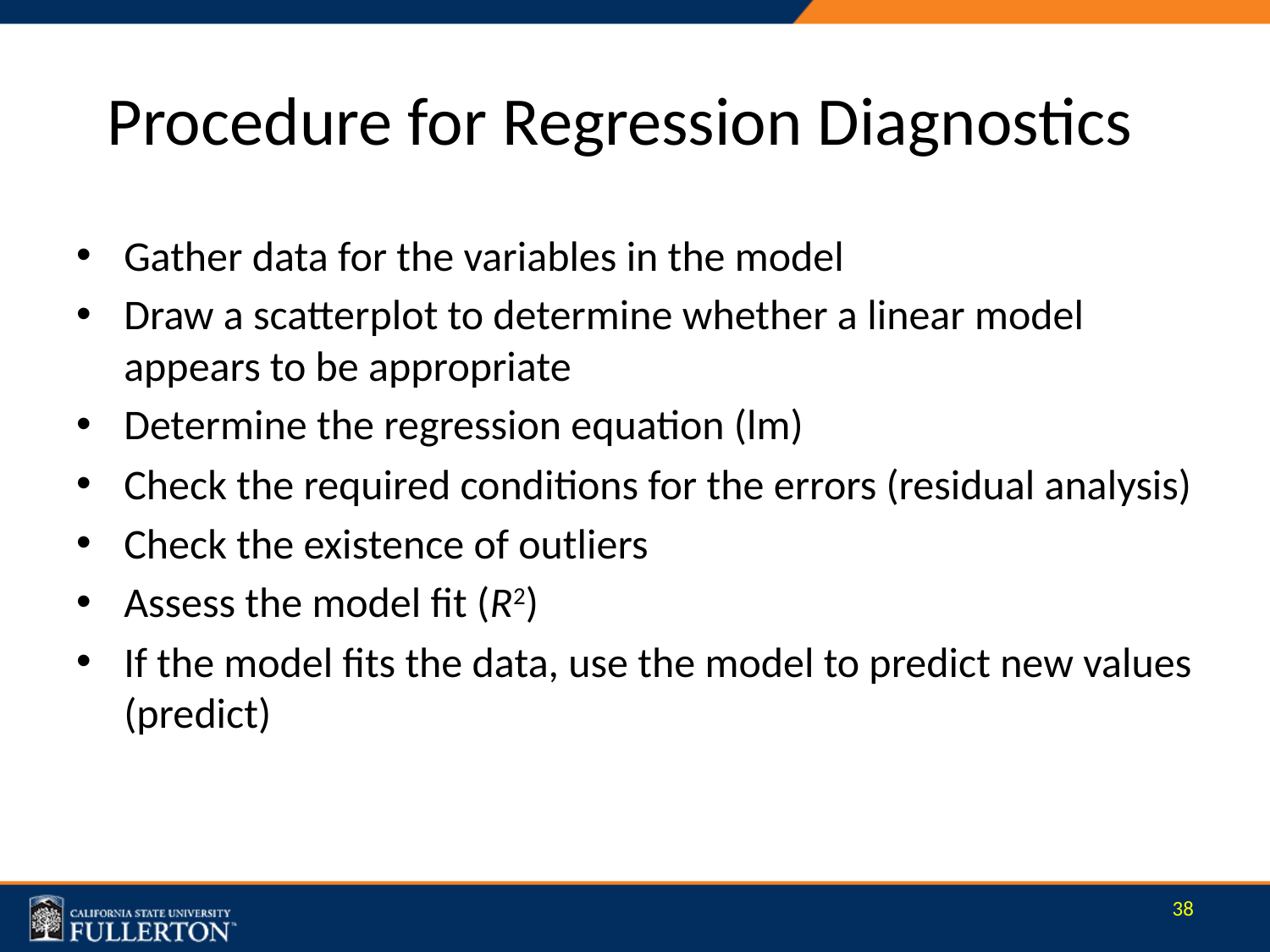

# Procedure for Regression Diagnostics
Gather data for the variables in the model
Draw a scatterplot to determine whether a linear model appears to be appropriate
Determine the regression equation (lm)
Check the required conditions for the errors (residual analysis)
Check the existence of outliers
Assess the model fit (R2)
If the model fits the data, use the model to predict new values (predict)
38